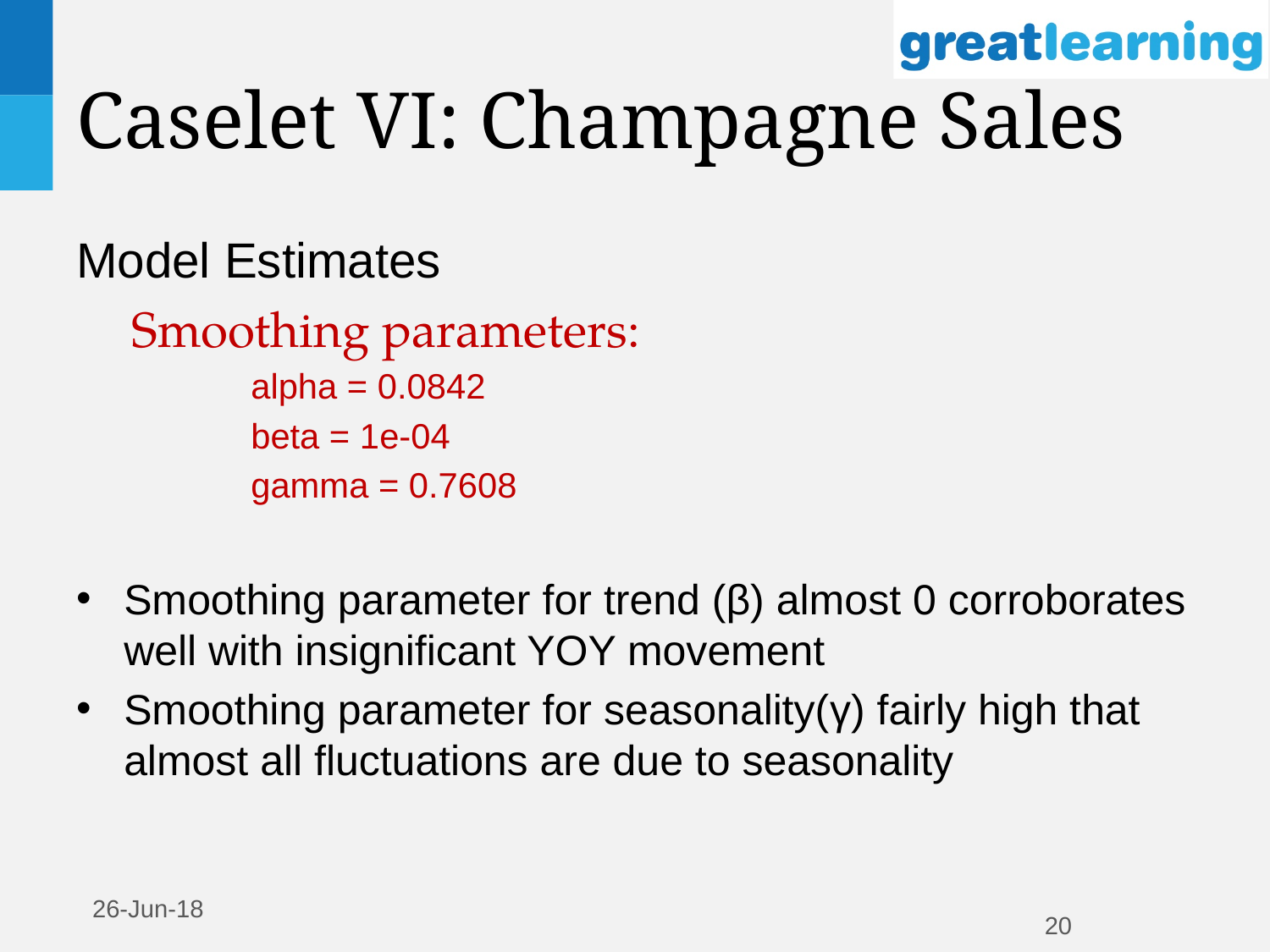

# Caselet VI: Champagne Sales
Model Estimates
Smoothing parameters:
alpha = 0.0842
beta = 1e-04
gamma = 0.7608

Smoothing parameter for trend (β) almost 0 corroborates well with insignificant YOY movement
Smoothing parameter for seasonality(γ) fairly high that almost all fluctuations are due to seasonality

26-Jun-18
20